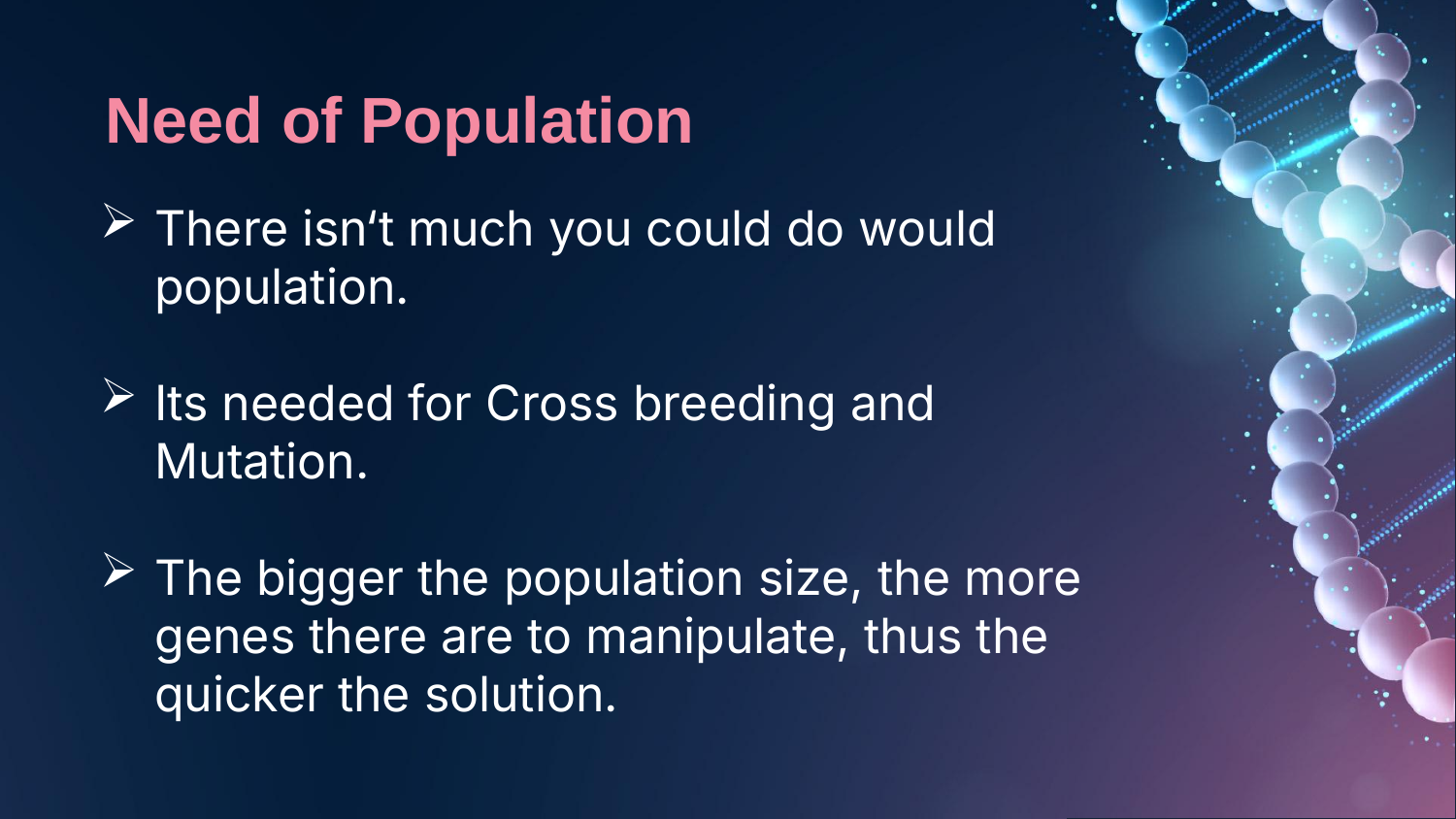

# Need of Population
There isn‘t much you could do would population.

Its needed for Cross breeding and Mutation.

The bigger the population size, the more genes there are to manipulate, thus the quicker the solution.